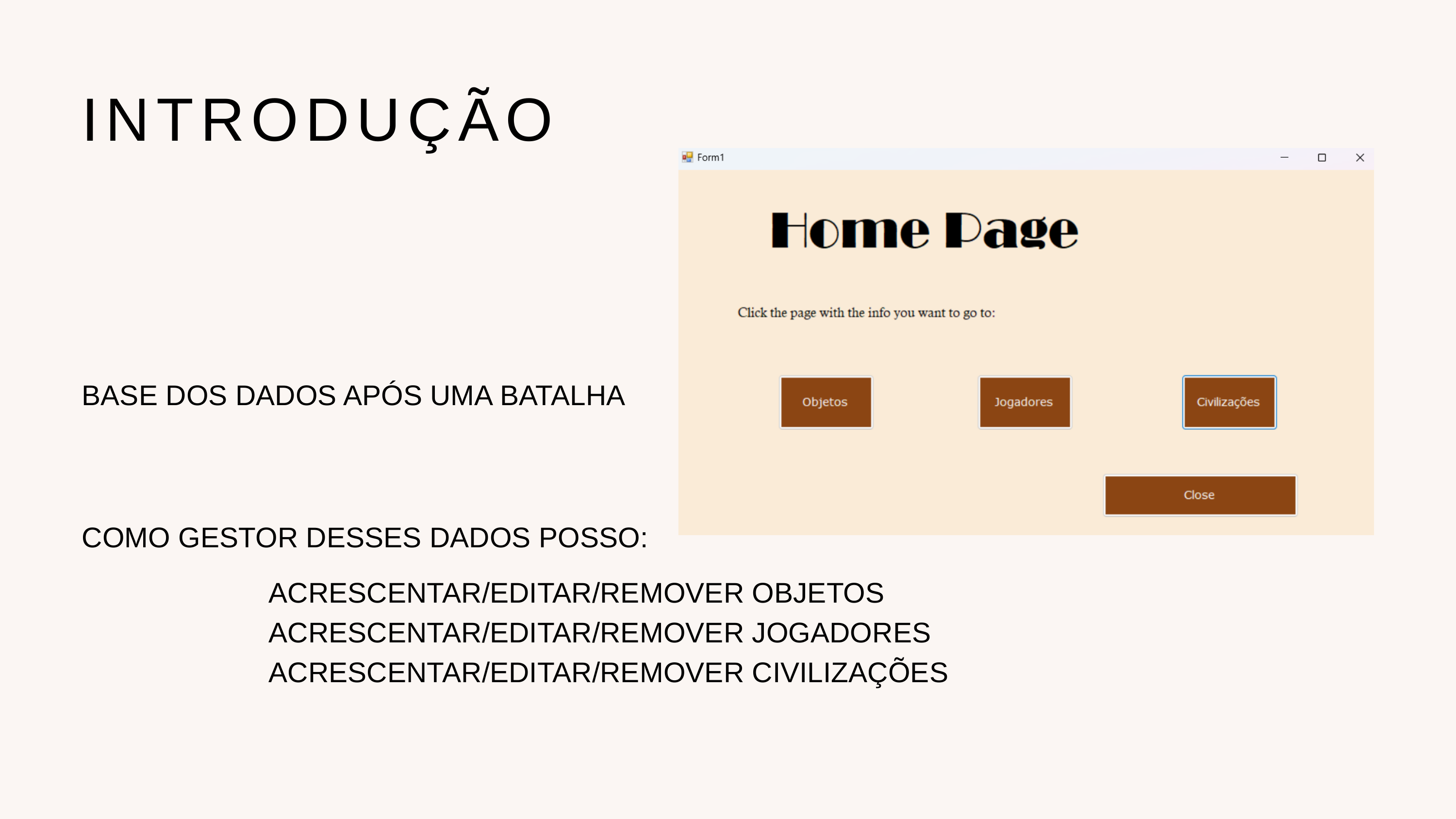

INTRODUÇÃO

BASE DOS DADOS APÓS UMA BATALHA
COMO GESTOR DESSES DADOS POSSO:
ACRESCENTAR/EDITAR/REMOVER OBJETOS
ACRESCENTAR/EDITAR/REMOVER JOGADORES
ACRESCENTAR/EDITAR/REMOVER CIVILIZAÇÕES